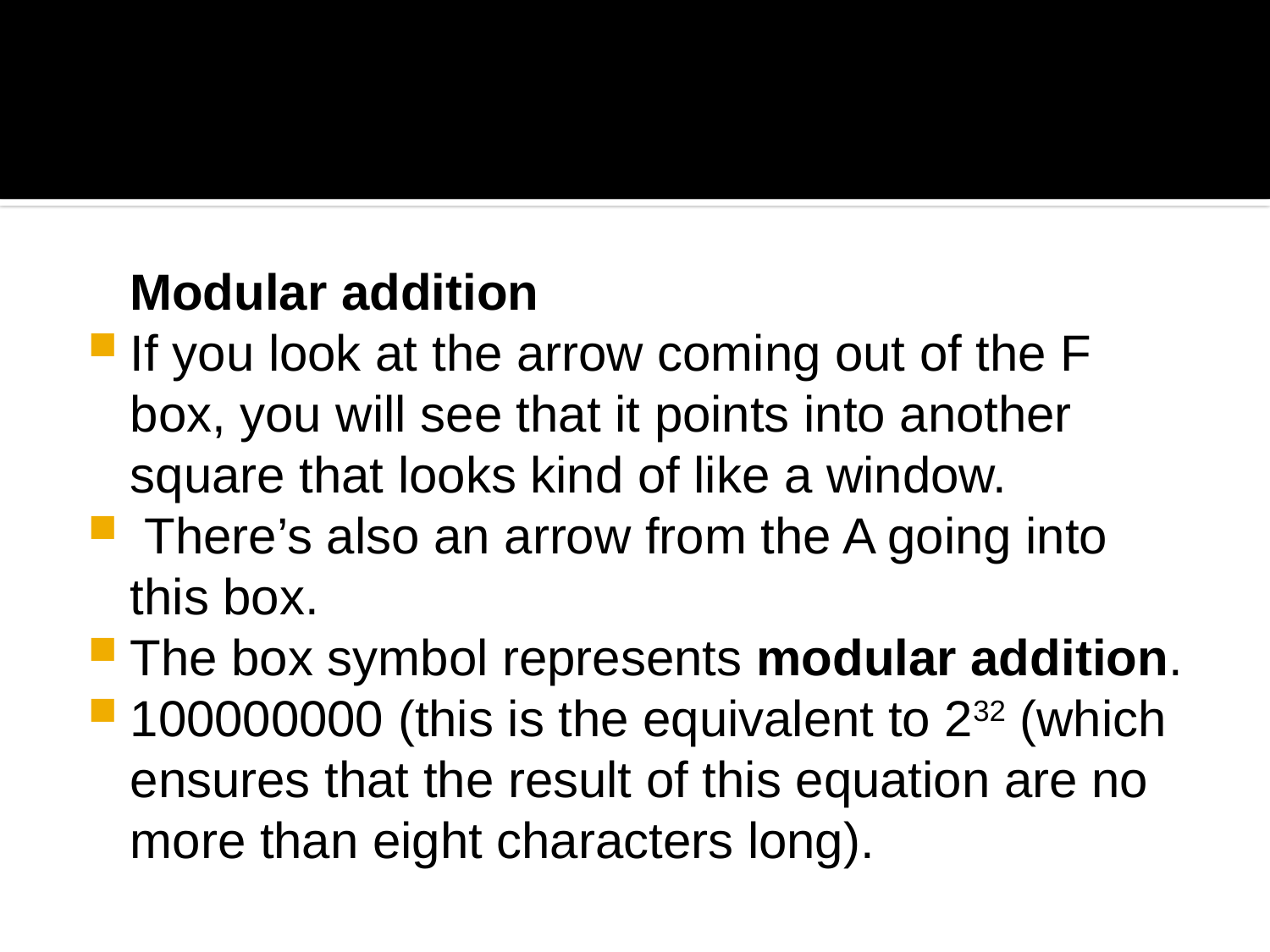

#
   Modular addition
If you look at the arrow coming out of the F box, you will see that it points into another square that looks kind of like a window.
 There’s also an arrow from the A going into this box.
The box symbol represents modular addition.
100000000 (this is the equivalent to 232 (which ensures that the result of this equation are no more than eight characters long).